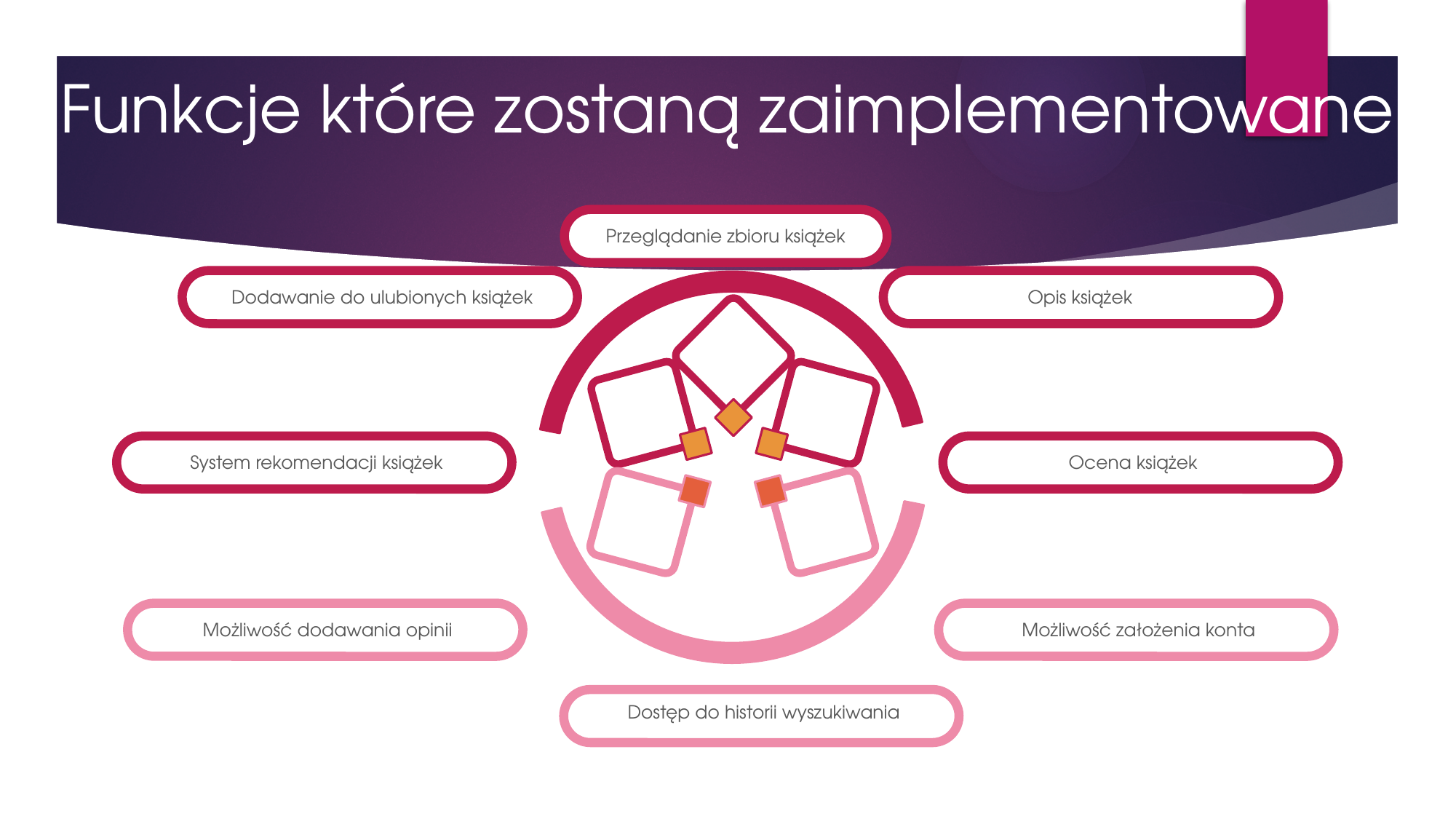

Funkcje które zostaną zaimplementowane

Przeglądanie zbioru książek

Dodawanie do ulubionych książek
Opis książek

System rekomendacji książek
Ocena książek

Możliwość dodawania opinii
Możliwość założenia konta

 Dostęp do historii wyszukiwania